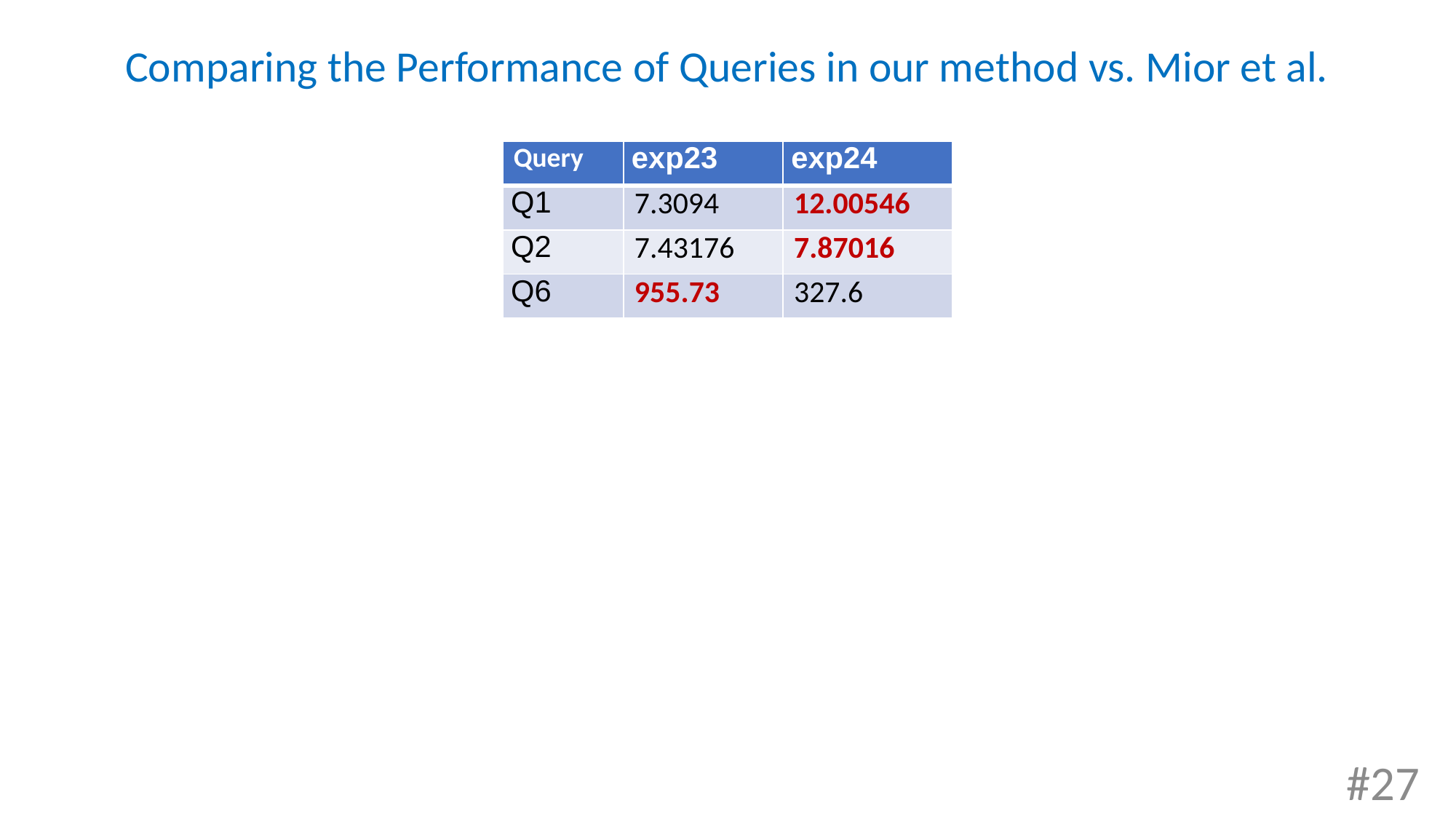

Comparing the Performance of Queries in our method vs. Mior et al.
| Query | exp23 | exp24 |
| --- | --- | --- |
| Q1 | 7.3094 | 12.00546 |
| Q2 | 7.43176 | 7.87016 |
| Q6 | 955.73 | 327.6 |
#27